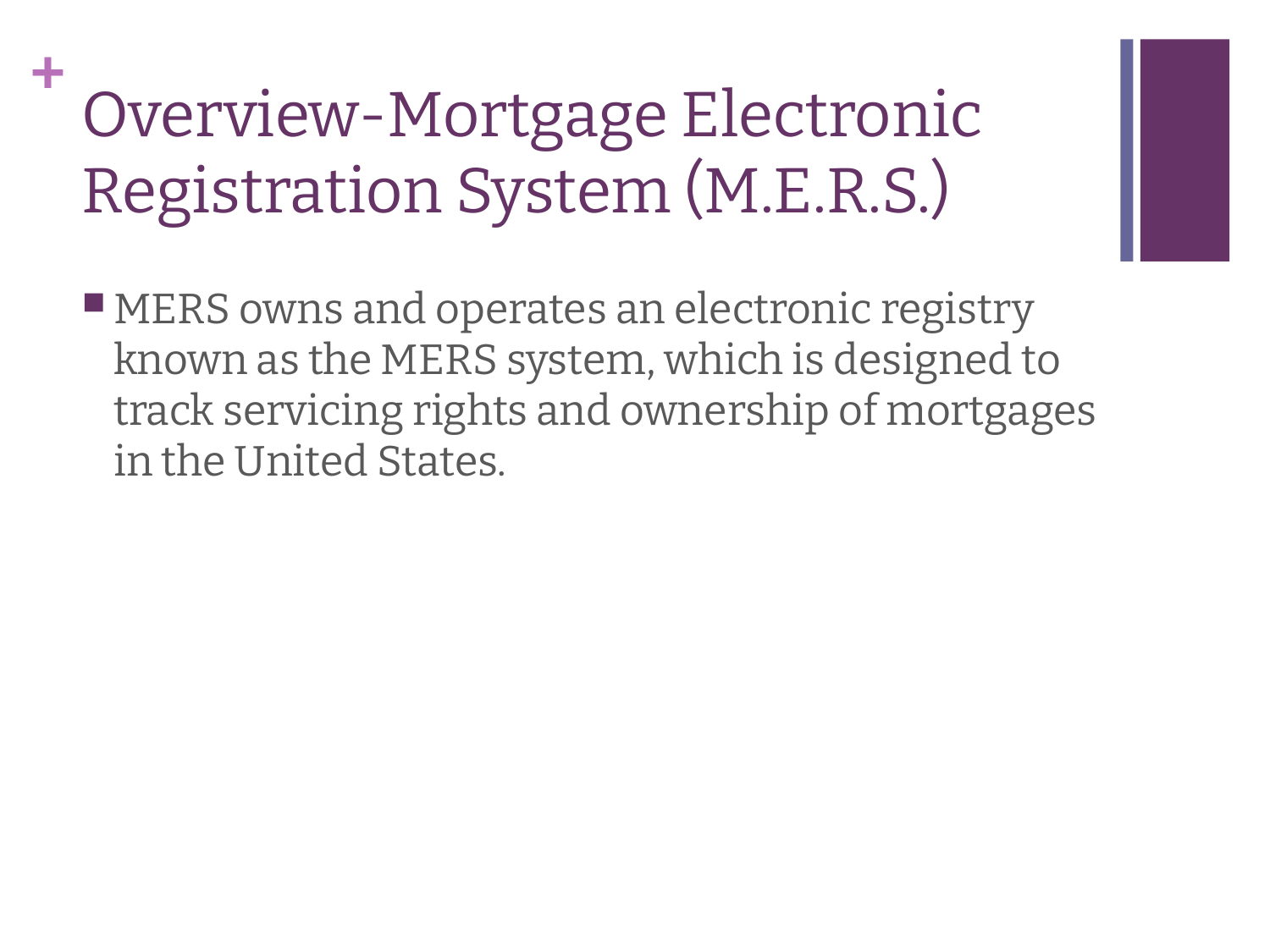

# Overview-Mortgage Electronic Registration System (M.E.R.S.)
MERS owns and operates an electronic registry known as the MERS system, which is designed to track servicing rights and ownership of mortgages in the United States.